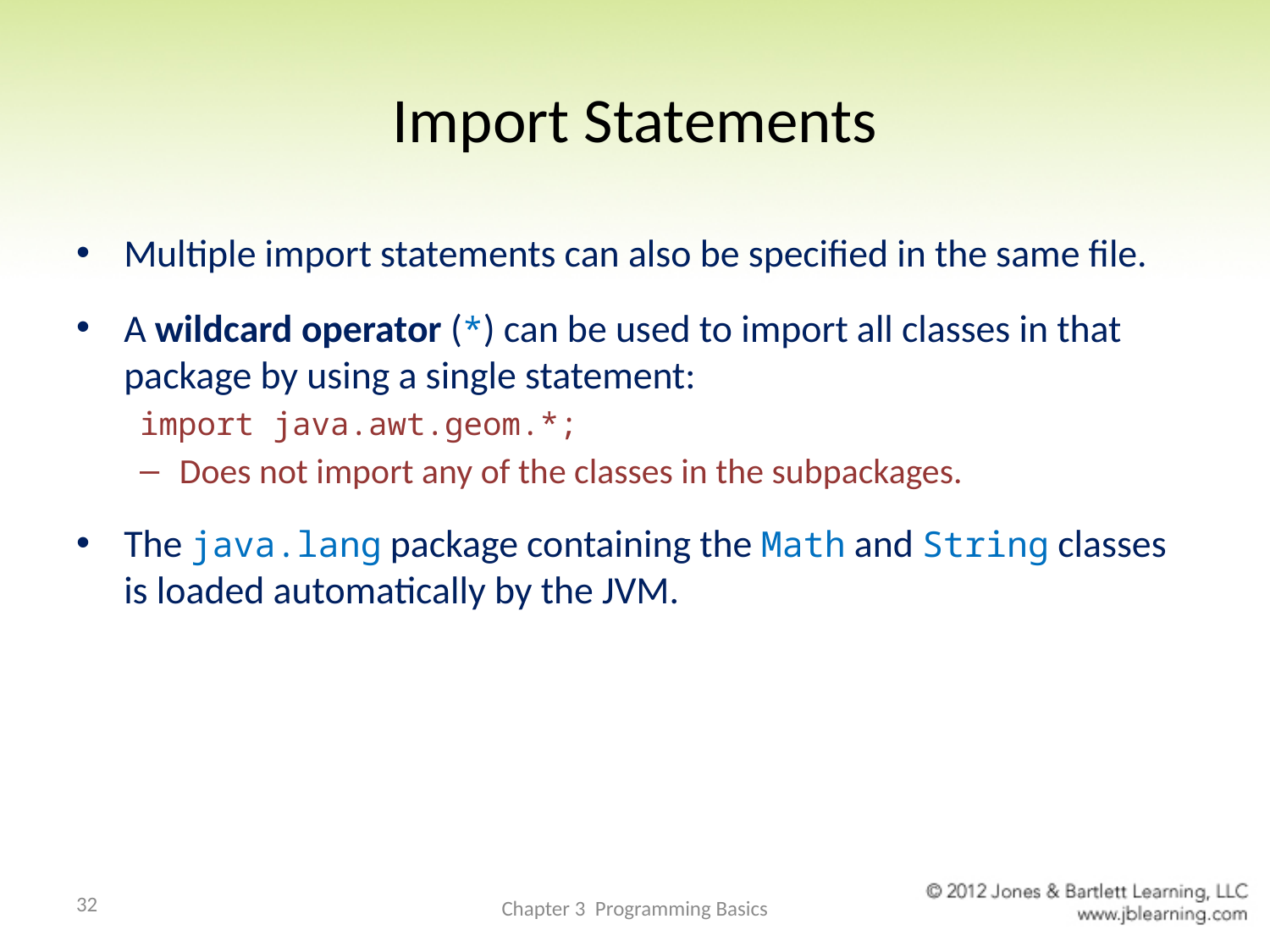

# Import Statements
Multiple import statements can also be specified in the same file.
A wildcard operator (*) can be used to import all classes in that package by using a single statement:
import java.awt.geom.*;
Does not import any of the classes in the subpackages.
The java.lang package containing the Math and String classes is loaded automatically by the JVM.

32
Chapter 3  Programming Basics